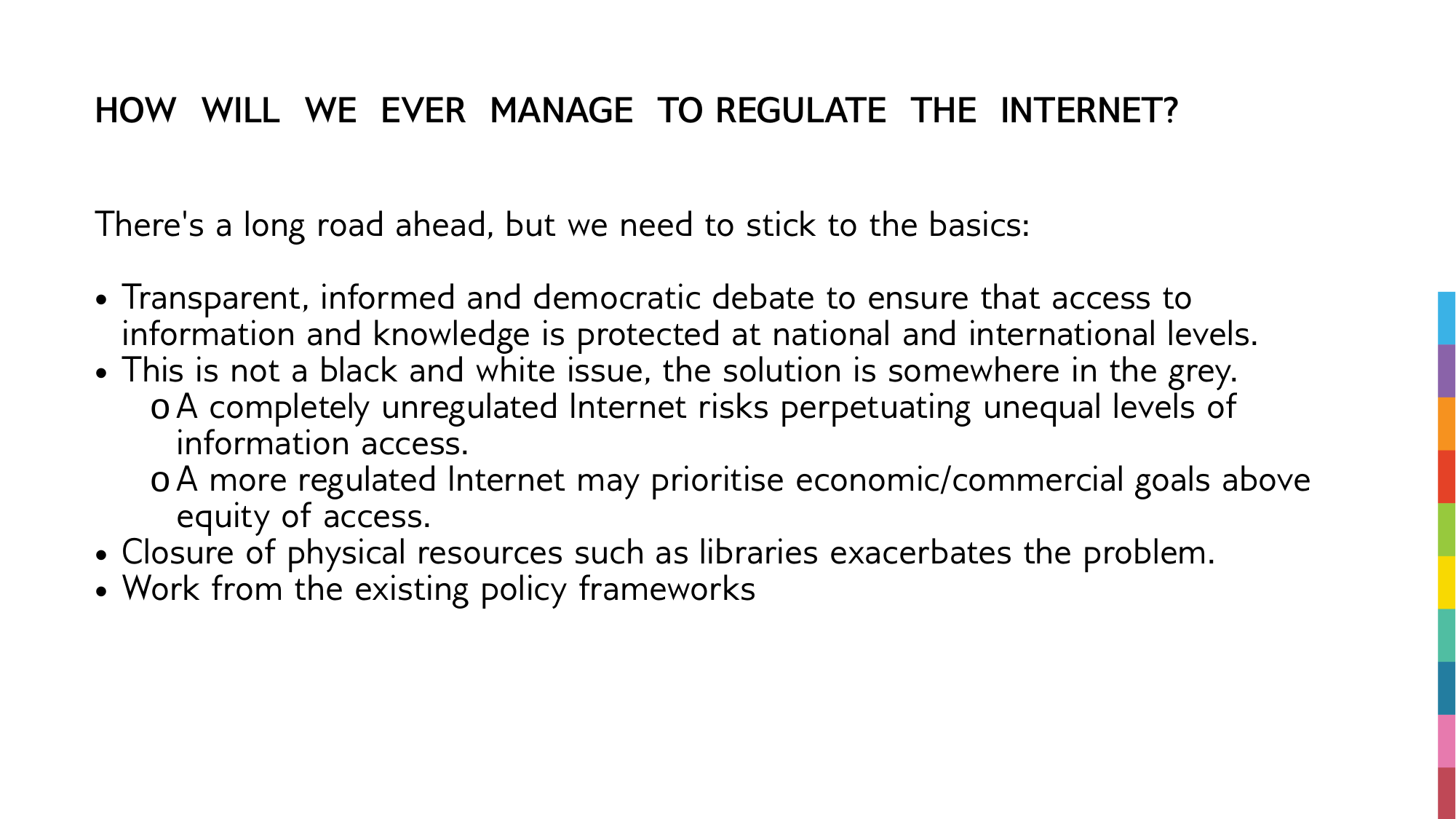

# HOW  WILL  WE  EVER  MANAGE  TO REGULATE  THE  INTERNET?

There's a long road ahead, but we need to stick to the basics:

Transparent, informed and democratic debate to ensure that access to information and knowledge is protected at national and international levels.
This is not a black and white issue, the solution is somewhere in the grey.
A completely unregulated Internet risks perpetuating unequal levels of information access.
A more regulated Internet may prioritise economic/commercial goals above equity of access.
Closure of physical resources such as libraries exacerbates the problem.
Work from the existing policy frameworks